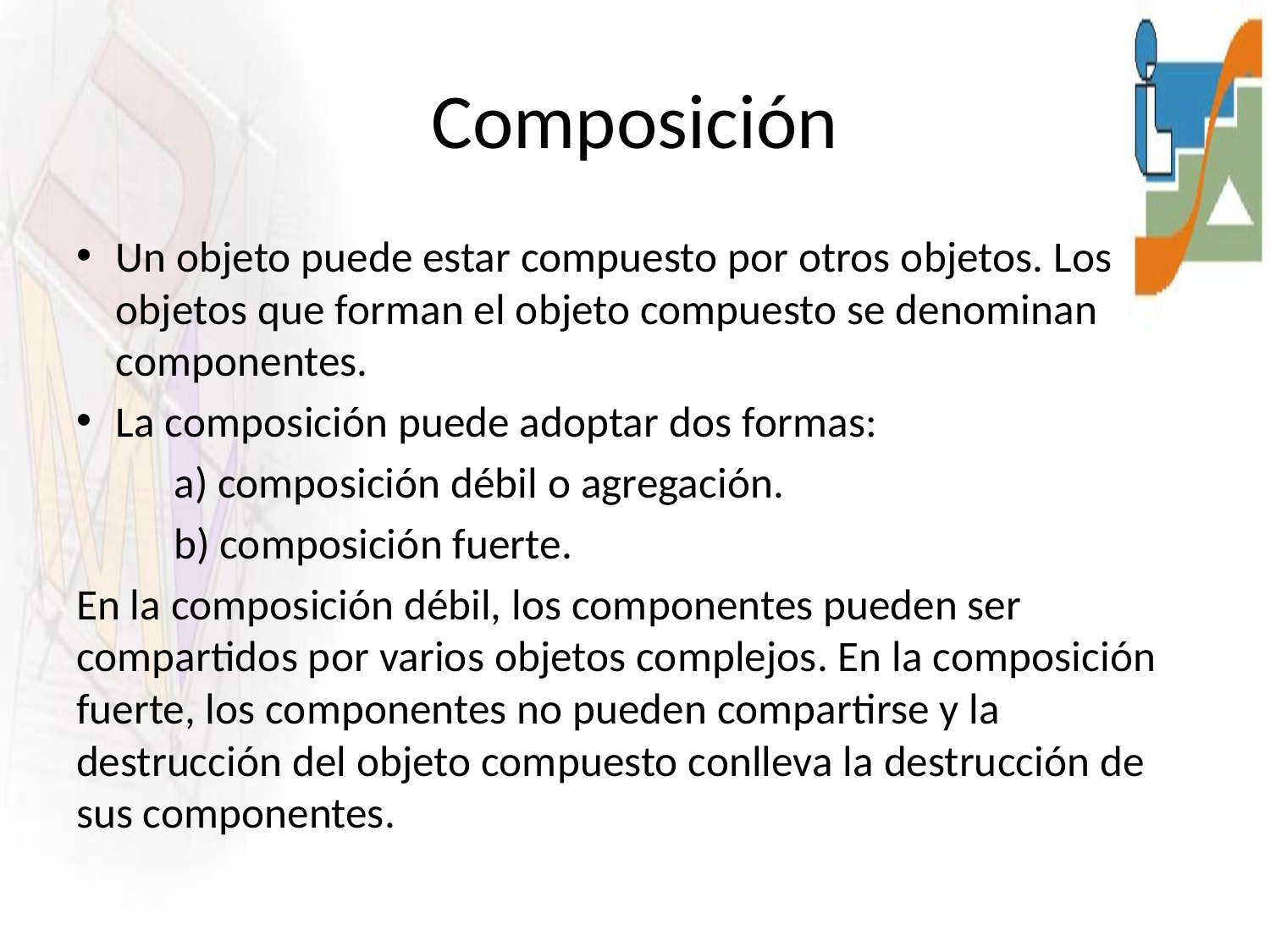

# Composición
Un objeto puede estar compuesto por otros objetos. Los objetos que forman el objeto compuesto se denominan componentes.
La composición puede adoptar dos formas:
	a) composición débil o agregación.
	b) composición fuerte.
En la composición débil, los componentes pueden ser compartidos por varios objetos complejos. En la composición fuerte, los componentes no pueden compartirse y la destrucción del objeto compuesto conlleva la destrucción de sus componentes.